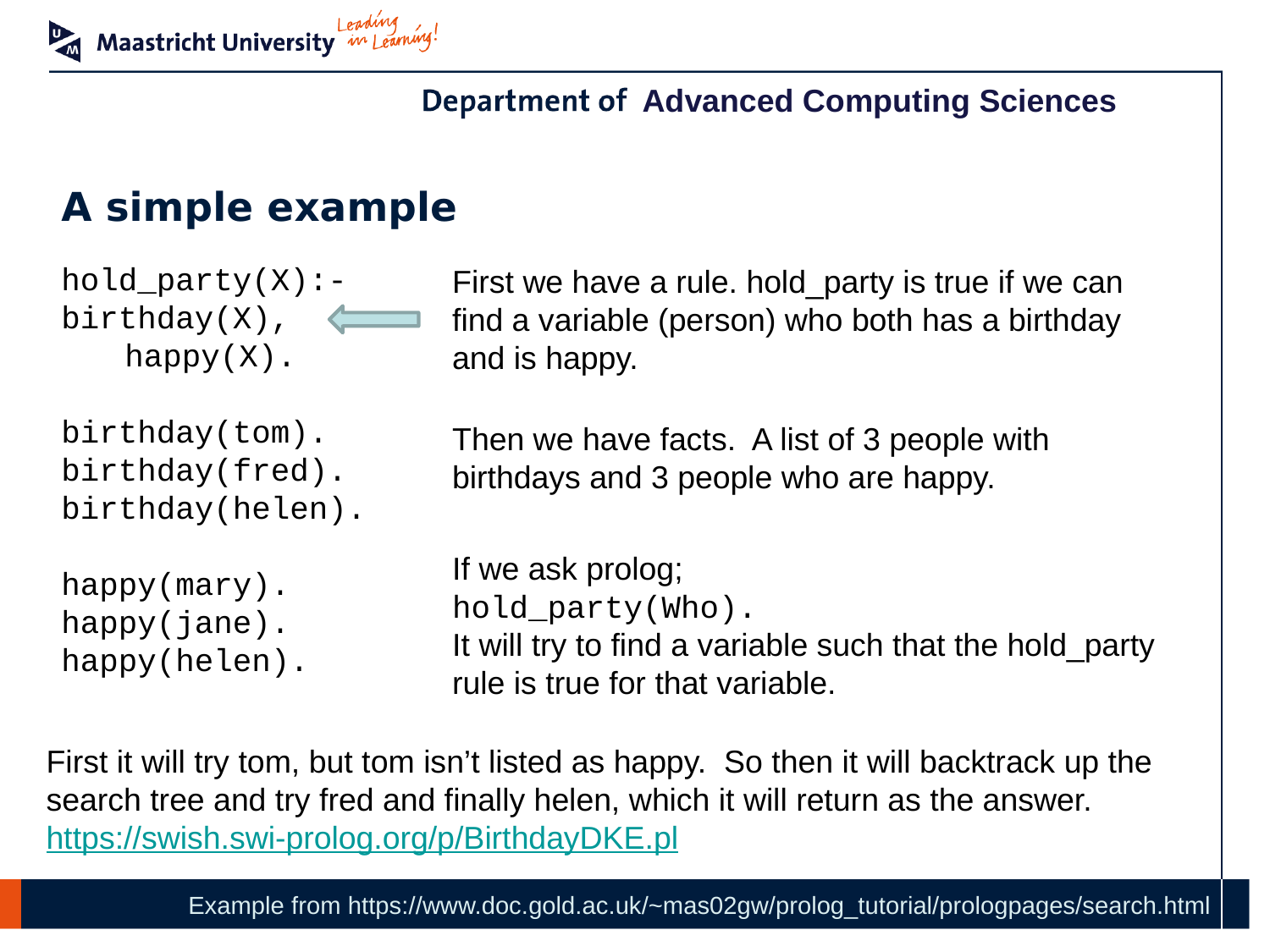

# A simple example

hold_party(X):-
birthday(X),
happy(X).

birthday(tom).
birthday(fred).
birthday(helen).

happy(mary).
happy(jane).
happy(helen).
First we have a rule. hold_party is true if we can find a variable (person) who both has a birthday and is happy.

Then we have facts.  A list of 3 people with birthdays and 3 people who are happy.
If we ask prolog;
hold_party(Who).
It will try to find a variable such that the hold_party rule is true for that variable.
First it will try tom, but tom isn’t listed as happy.  So then it will backtrack up the search tree and try fred and finally helen, which it will return as the answer.
https://swish.swi-prolog.org/p/BirthdayDKE.pl
Example from https://www.doc.gold.ac.uk/~mas02gw/prolog_tutorial/prologpages/search.html